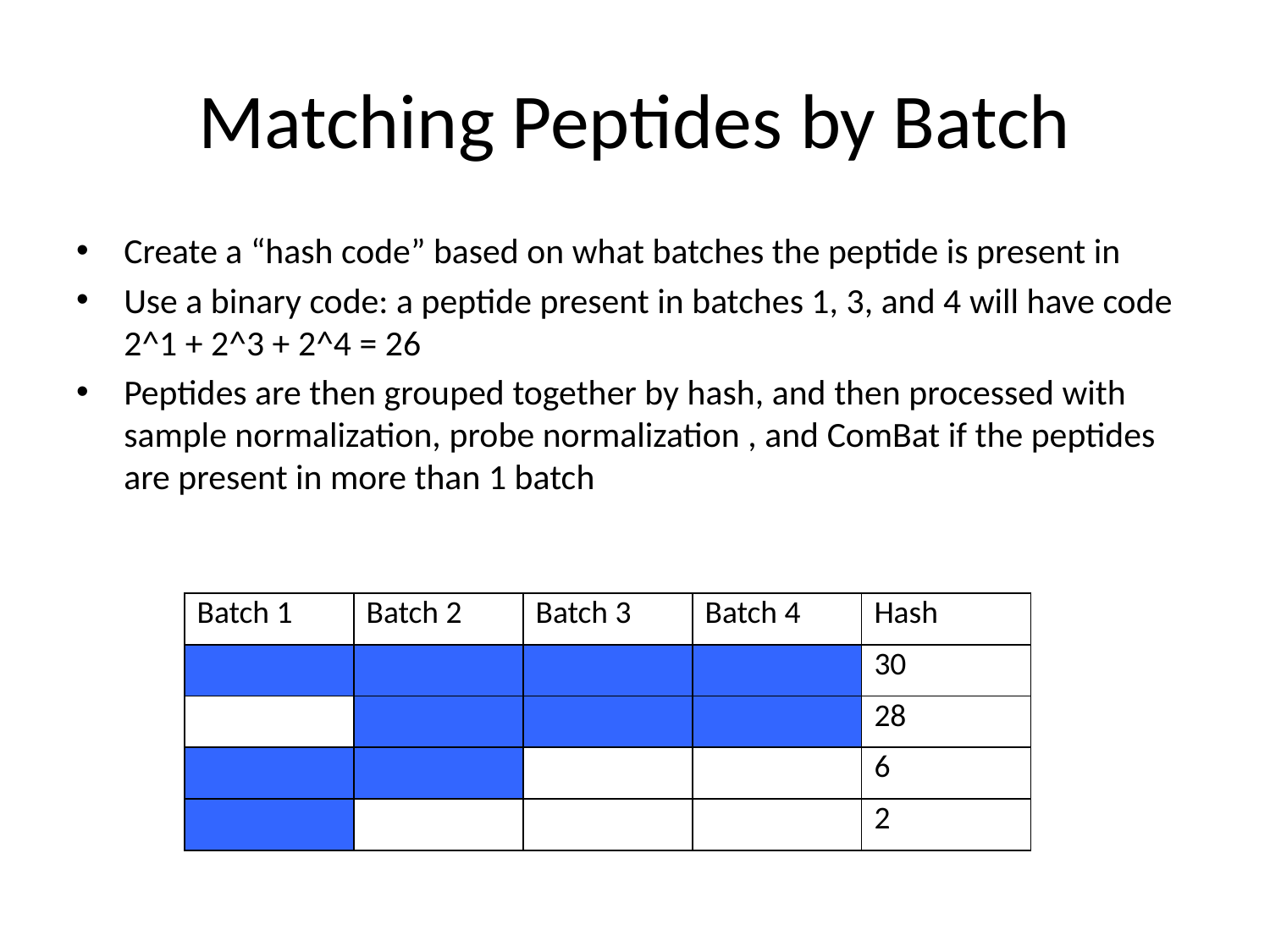

# Matching Peptides by Batch
Create a “hash code” based on what batches the peptide is present in
Use a binary code: a peptide present in batches 1, 3, and 4 will have code 2^1 + 2^3 + 2^4 = 26
Peptides are then grouped together by hash, and then processed with sample normalization, probe normalization , and ComBat if the peptides are present in more than 1 batch

| Batch 1 | Batch 2 | Batch 3 | Batch 4 | Hash |
| --- | --- | --- | --- | --- |
|  |  |  |  | 30 |
|  |  |  |  | 28 |
|  |  |  |  | 6 |
|  |  |  |  | 2 |